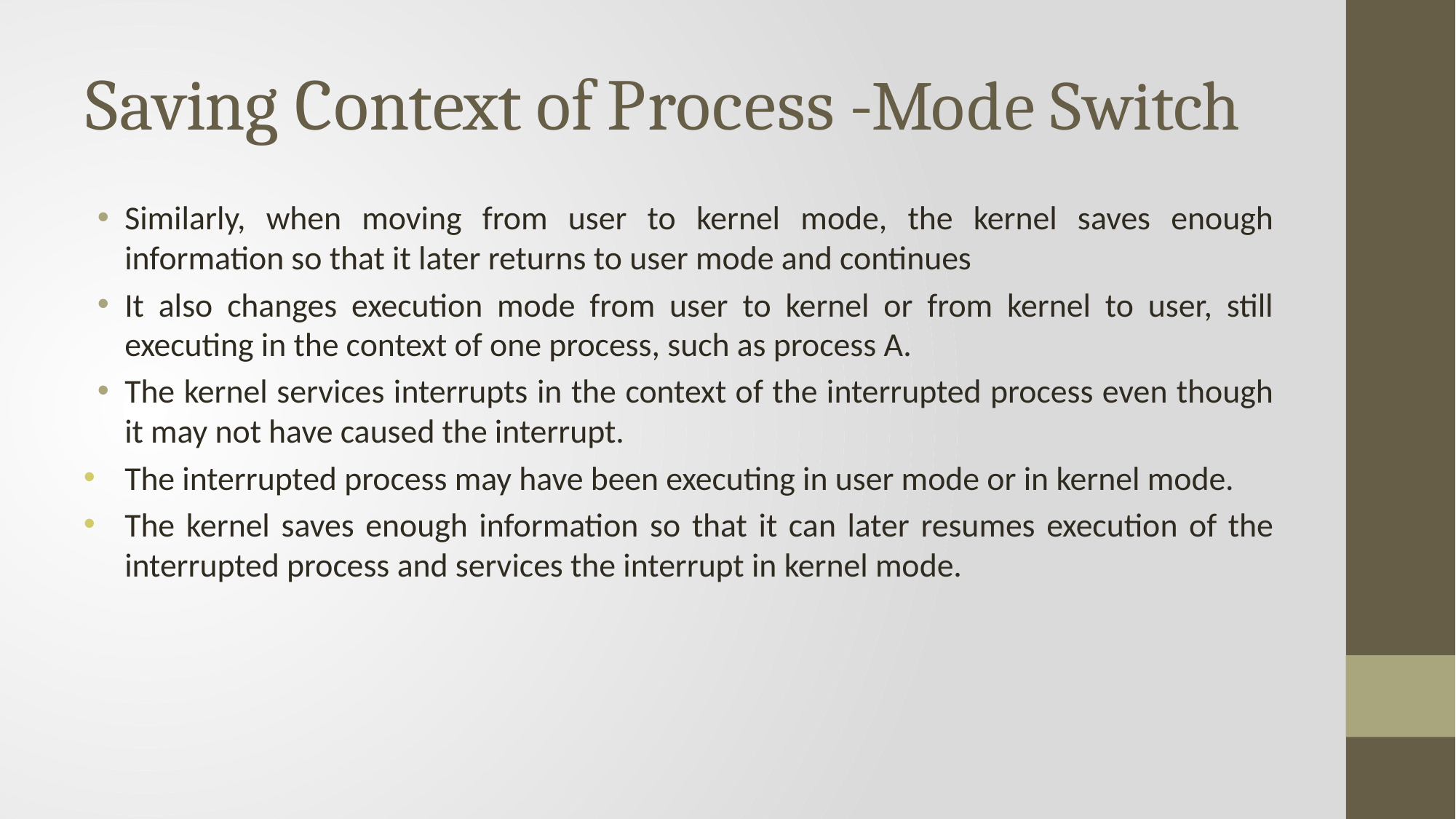

# Saving Context of Process -Mode Switch
Similarly, when moving from user to kernel mode, the kernel saves enough information so that it later returns to user mode and continues
It also changes execution mode from user to kernel or from kernel to user, still executing in the context of one process, such as process A.
The kernel services interrupts in the context of the interrupted process even though it may not have caused the interrupt.
The interrupted process may have been executing in user mode or in kernel mode.
The kernel saves enough information so that it can later resumes execution of the interrupted process and services the interrupt in kernel mode.